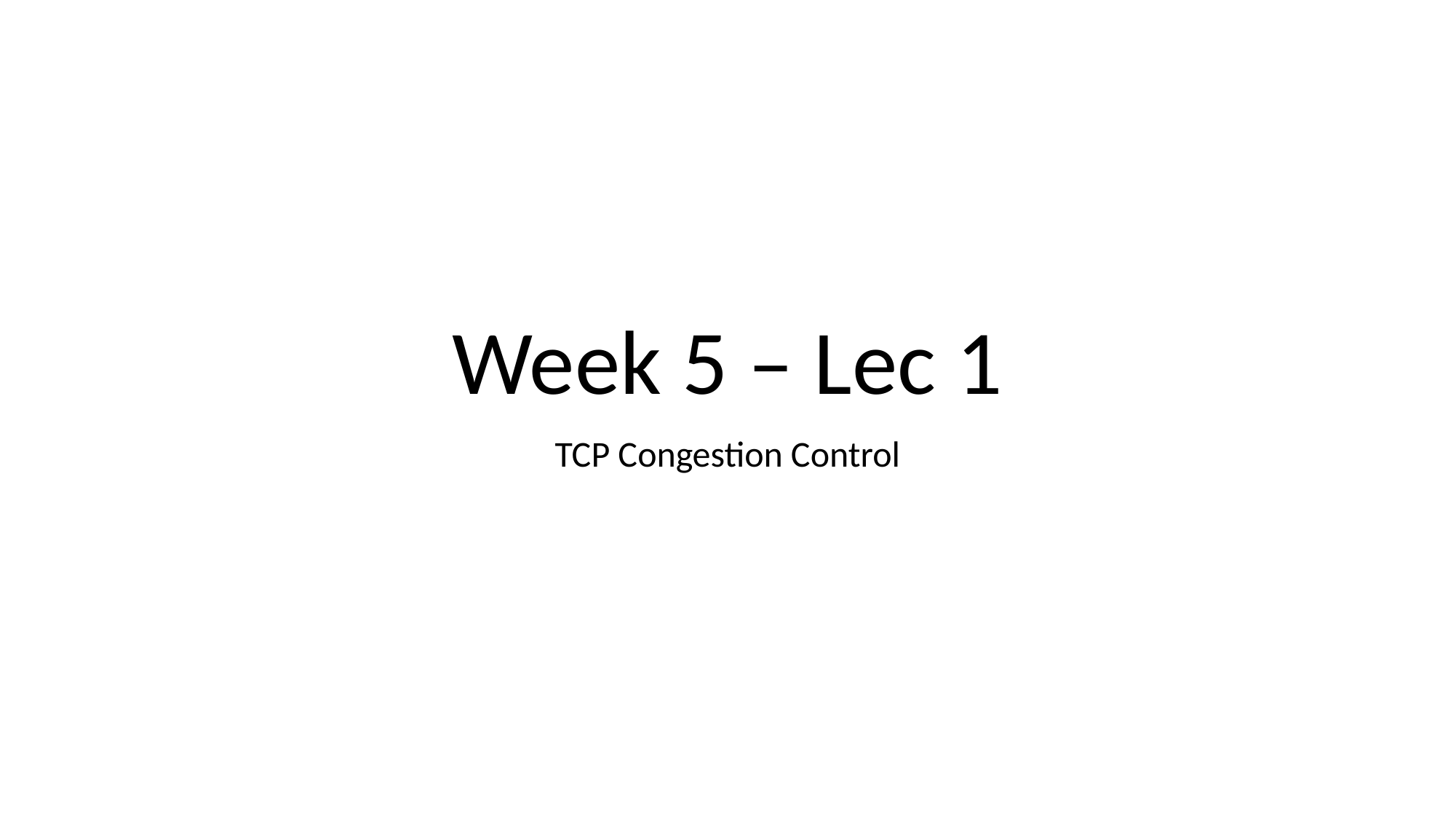

# Week 5 – Lec 1
TCP Congestion Control